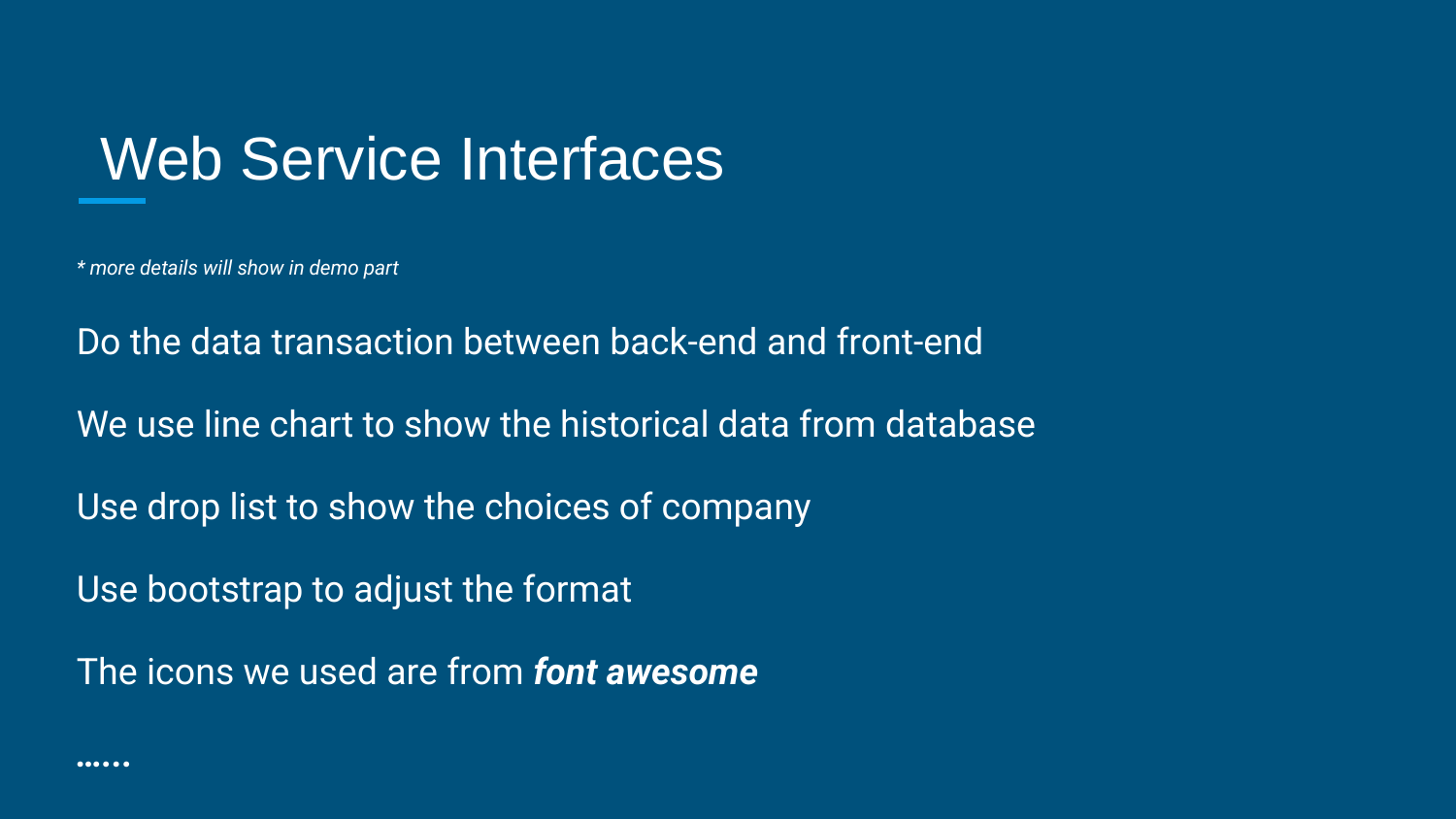

# Web Service Interfaces
* more details will show in demo part
Do the data transaction between back-end and front-end
We use line chart to show the historical data from database
Use drop list to show the choices of company
Use bootstrap to adjust the format
The icons we used are from font awesome
…...